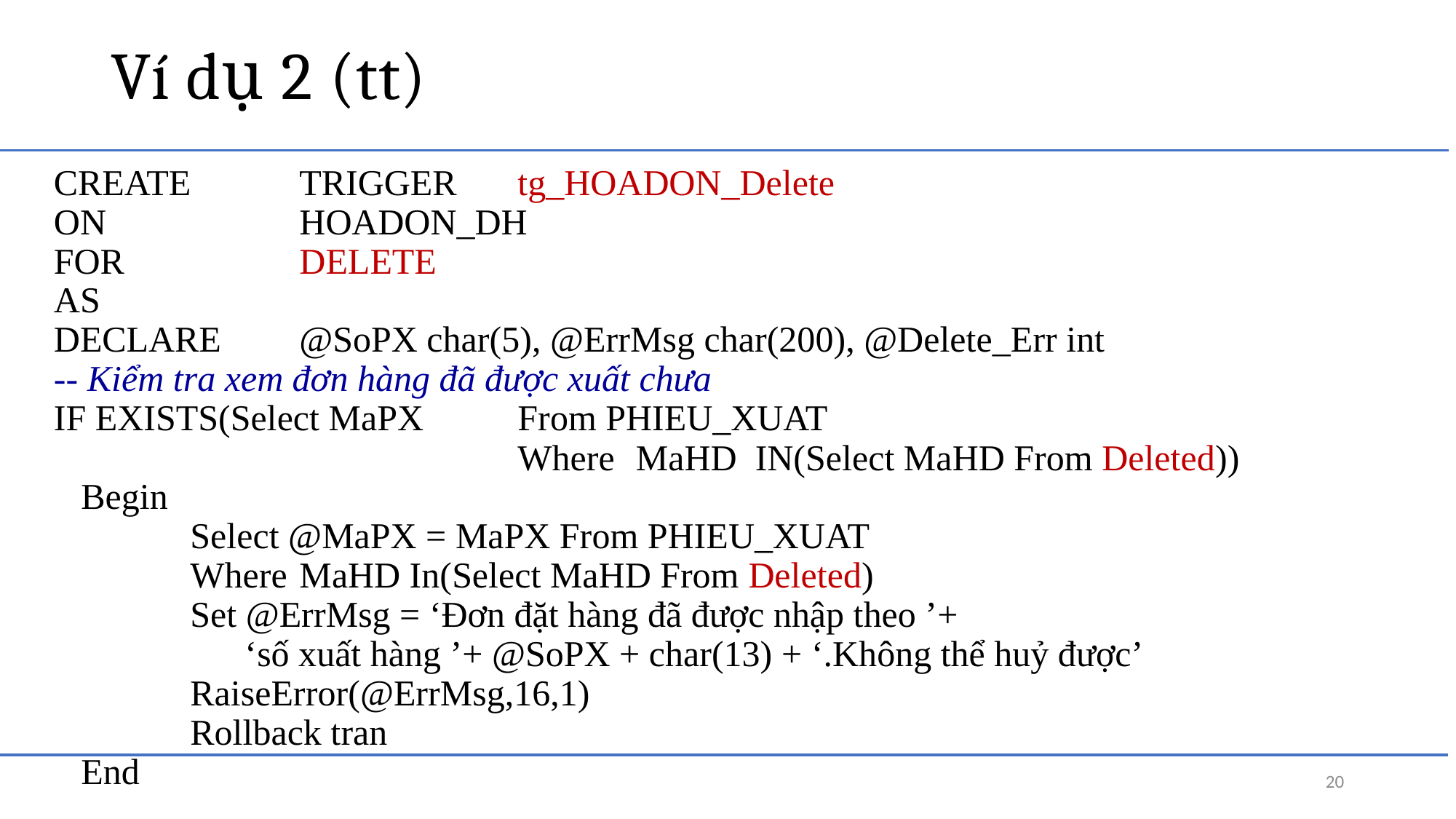

# Ví dụ 2 (tt)
CREATE 	TRIGGER 	tg_HOADON_Delete
ON 		HOADON_DH
FOR		DELETE
AS
DECLARE	@SoPX char(5), @ErrMsg char(200), @Delete_Err int
-- Kiểm tra xem đơn hàng đã được xuất chưa
IF EXISTS(Select MaPX	From PHIEU_XUAT
					Where	 MaHD  IN(Select MaHD From Deleted))
	Begin
		Select @MaPX = MaPX From PHIEU_XUAT
		Where	MaHD In(Select MaHD From Deleted)
		Set @ErrMsg = ‘Đơn đặt hàng đã được nhập theo ’+
		      ‘số xuất hàng ’+ @SoPX + char(13) + ‘.Không thể huỷ được’
		RaiseError(@ErrMsg,16,1)
		Rollback tran
	End
20